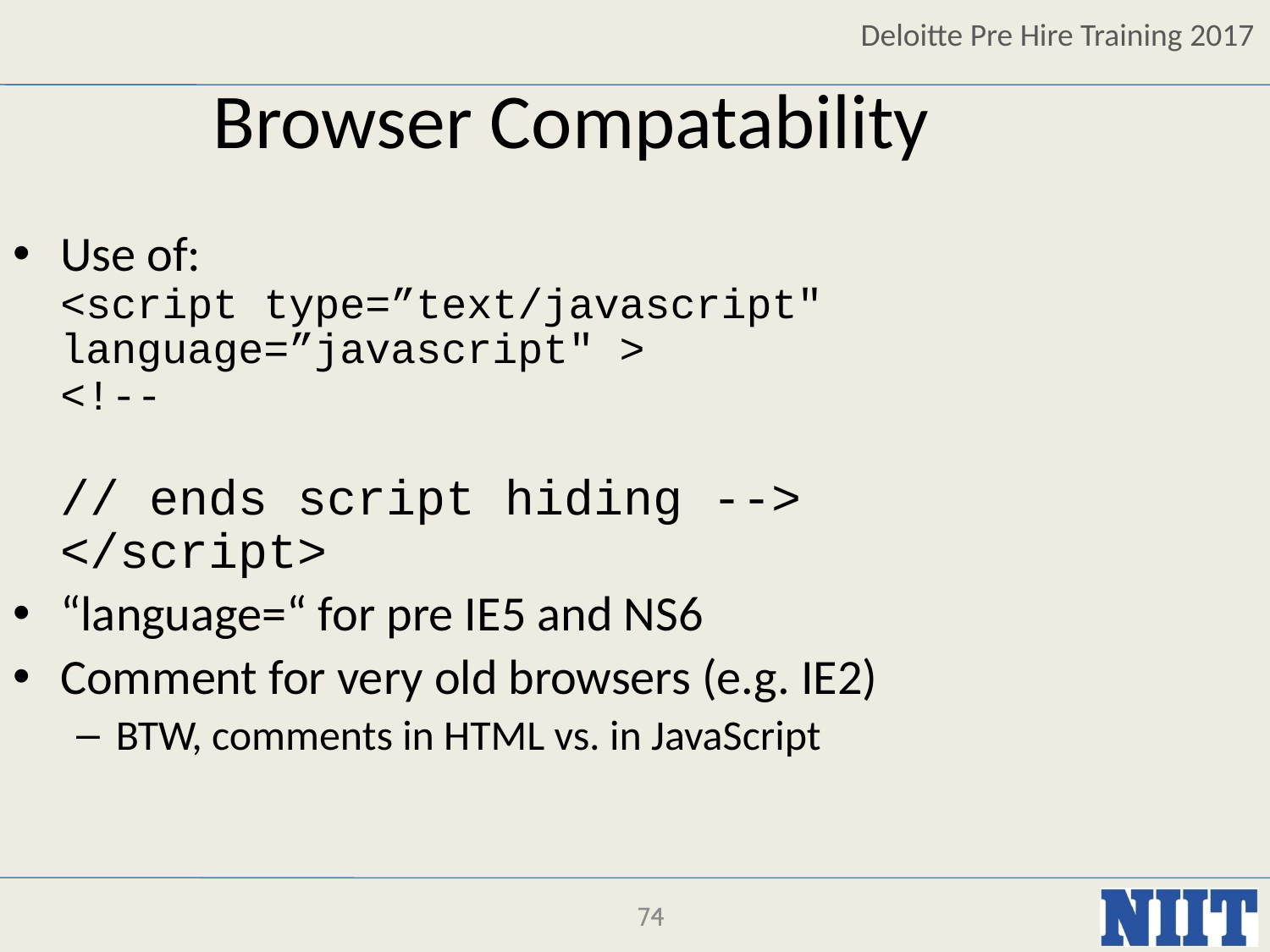

Browser Compatability
Use of:
<script type=”text/javascript" language=”javascript" >
<!--
// ends script hiding -->
</script>
“language=“ for pre IE5 and NS6
Comment for very old browsers (e.g. IE2)
BTW, comments in HTML vs. in JavaScript
74